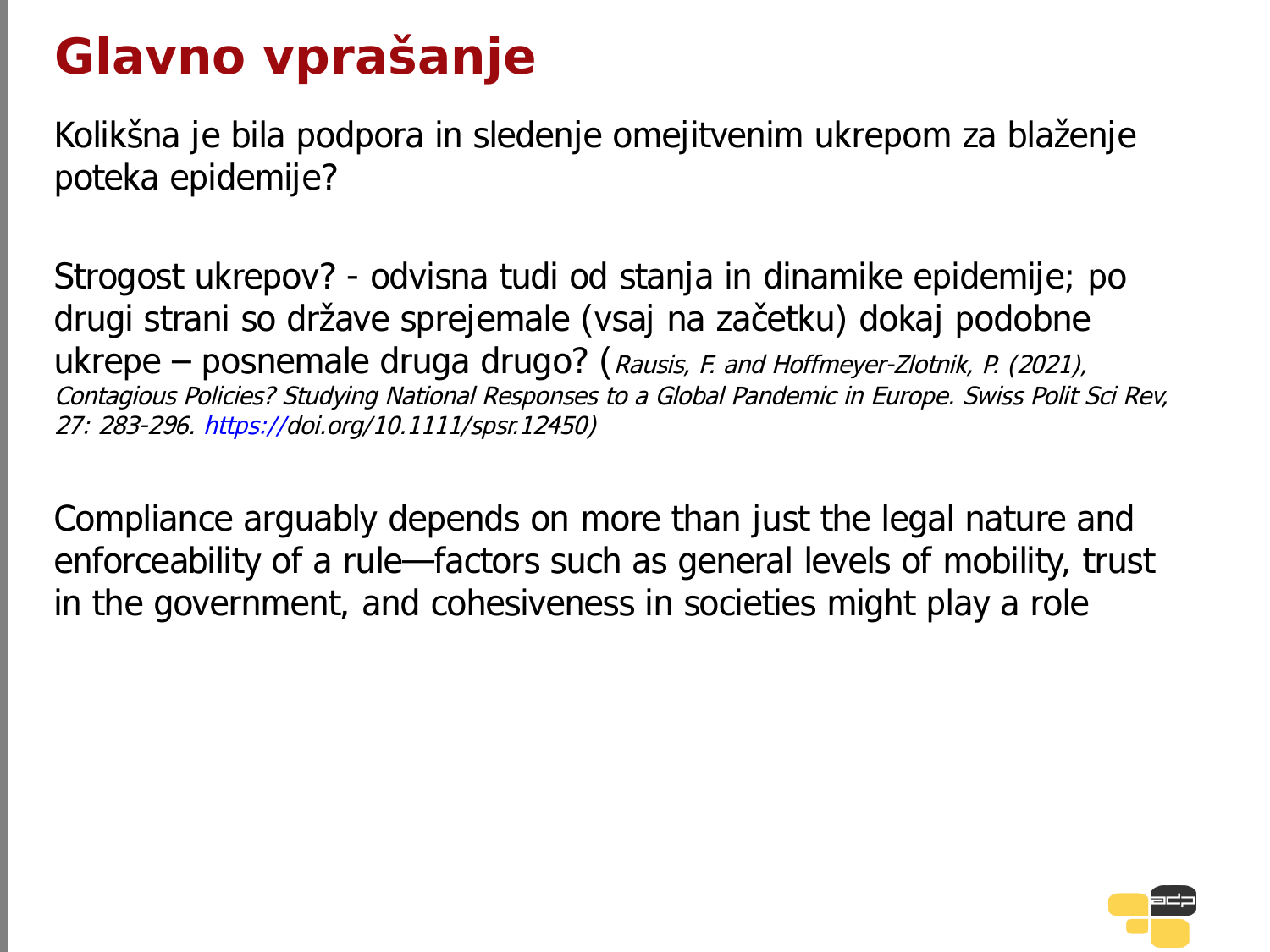

# Glavno vprašanje
Kolikšna je bila podpora in sledenje omejitvenim ukrepom za blaženje poteka epidemije?

Strogost ukrepov? - odvisna tudi od stanja in dinamike epidemije; po drugi strani so države sprejemale (vsaj na začetku) dokaj podobne ukrepe – posnemale druga drugo? (Rausis, F. and Hoffmeyer-Zlotnik, P. (2021), Contagious Policies? Studying National Responses to a Global Pandemic in Europe. Swiss Polit Sci Rev, 27: 283-296. https://doi.org/10.1111/spsr.12450)

Compliance arguably depends on more than just the legal nature and enforceability of a rule—factors such as general levels of mobility, trust in the government, and cohesiveness in societies might play a role